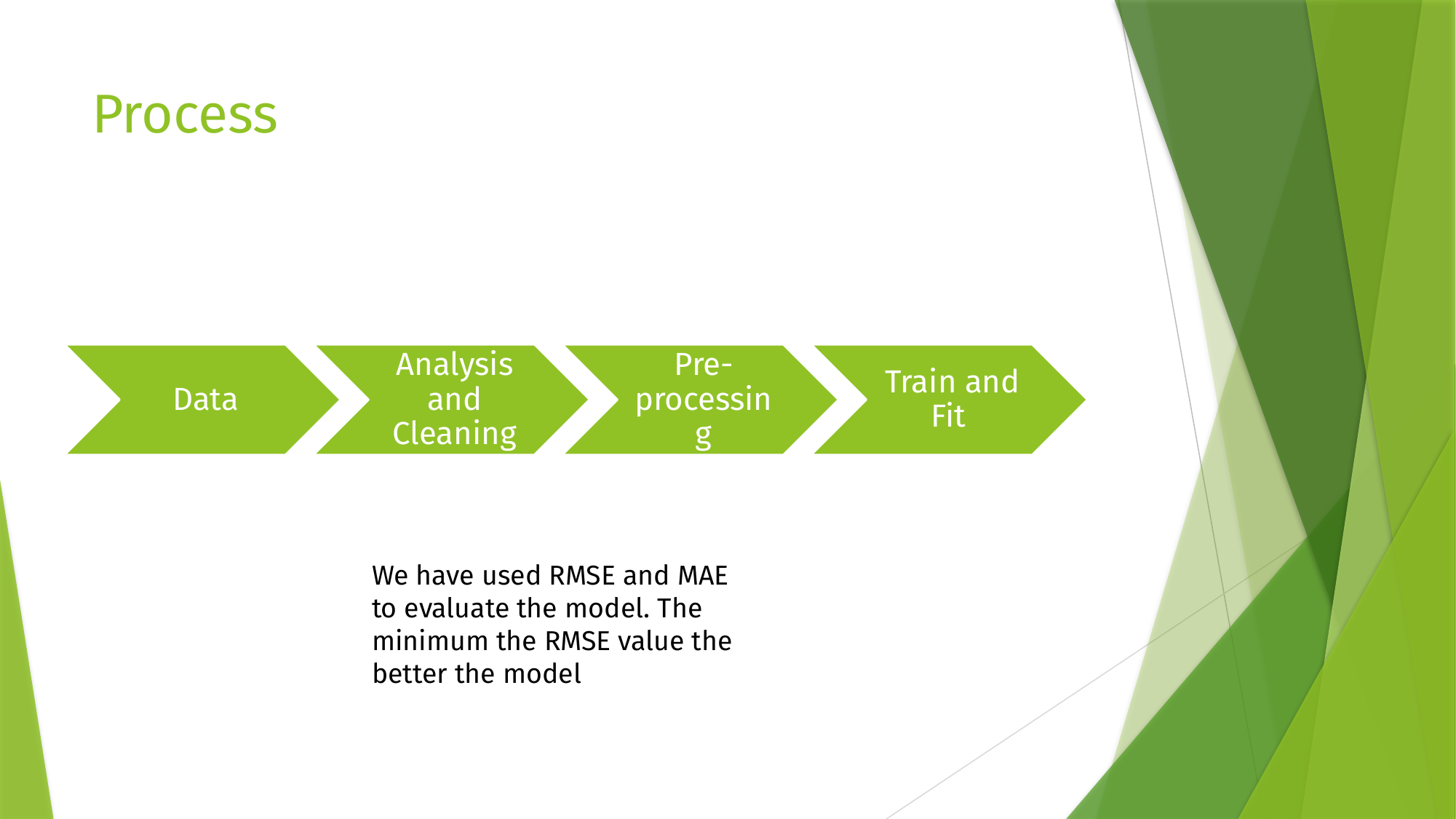

# Process
Data
Analysis and Cleaning
Pre-processing
Train and Fit
We have used RMSE and MAE to evaluate the model. The  minimum the RMSE value the better the model